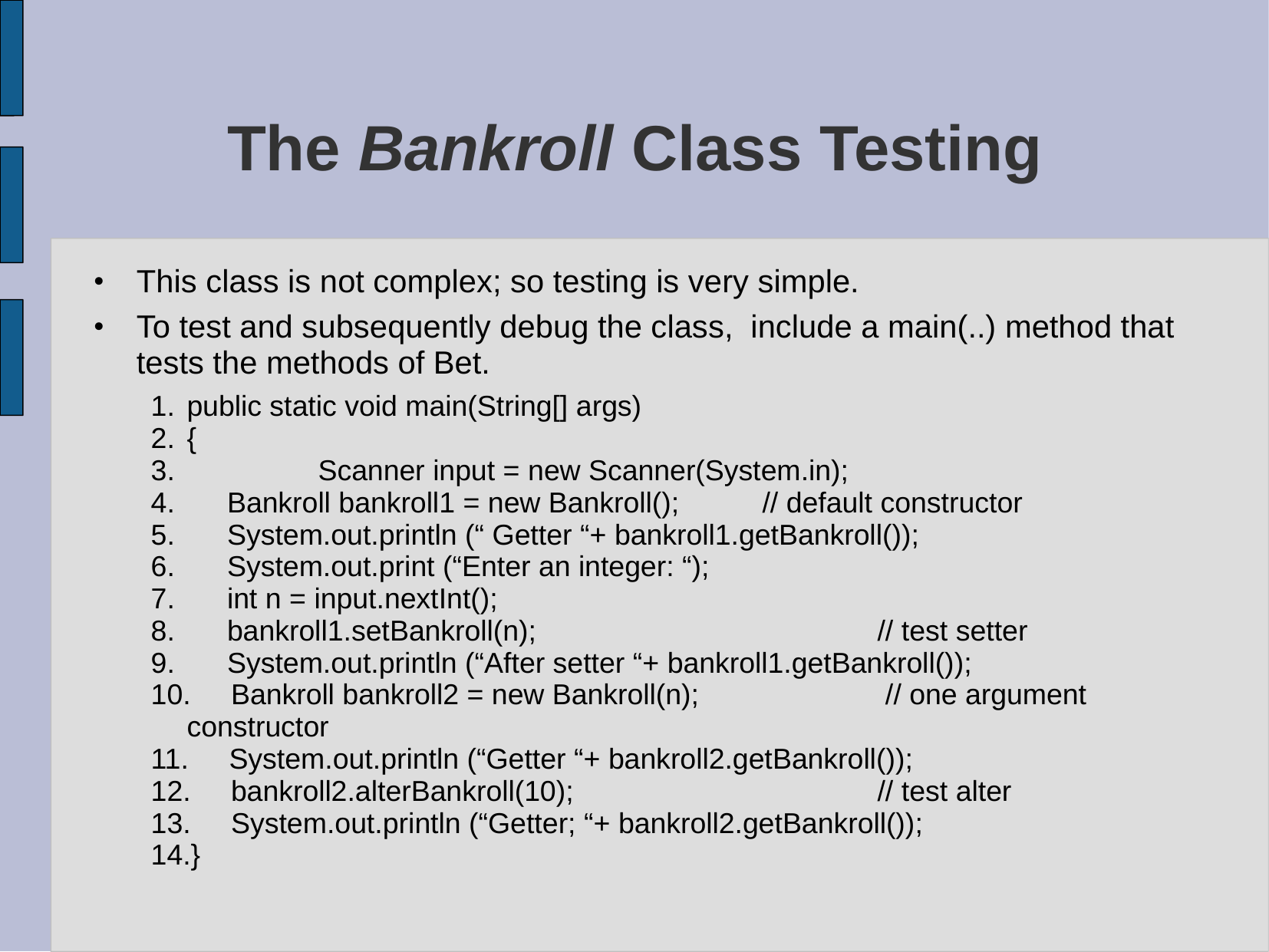

# The Bankroll Class Testing
This class is not complex; so testing is very simple.
To test and subsequently debug the class,  include a main(..) method that tests the methods of Bet.
public static void main(String[] args)
{
 	  Scanner input = new Scanner(System.in);
     Bankroll bankroll1 = new Bankroll();  	// default constructor
     System.out.println (“ Getter “+ bankroll1.getBankroll());
     System.out.print (“Enter an integer: “);
     int n = input.nextInt();
     bankroll1.setBankroll(n); 	 		// test setter
     System.out.println (“After setter “+ bankroll1.getBankroll());
     Bankroll bankroll2 = new Bankroll(n); 		 // one argument constructor
     System.out.println (“Getter “+ bankroll2.getBankroll());
     bankroll2.alterBankroll(10); 			// test alter
     System.out.println (“Getter; “+ bankroll2.getBankroll());
}